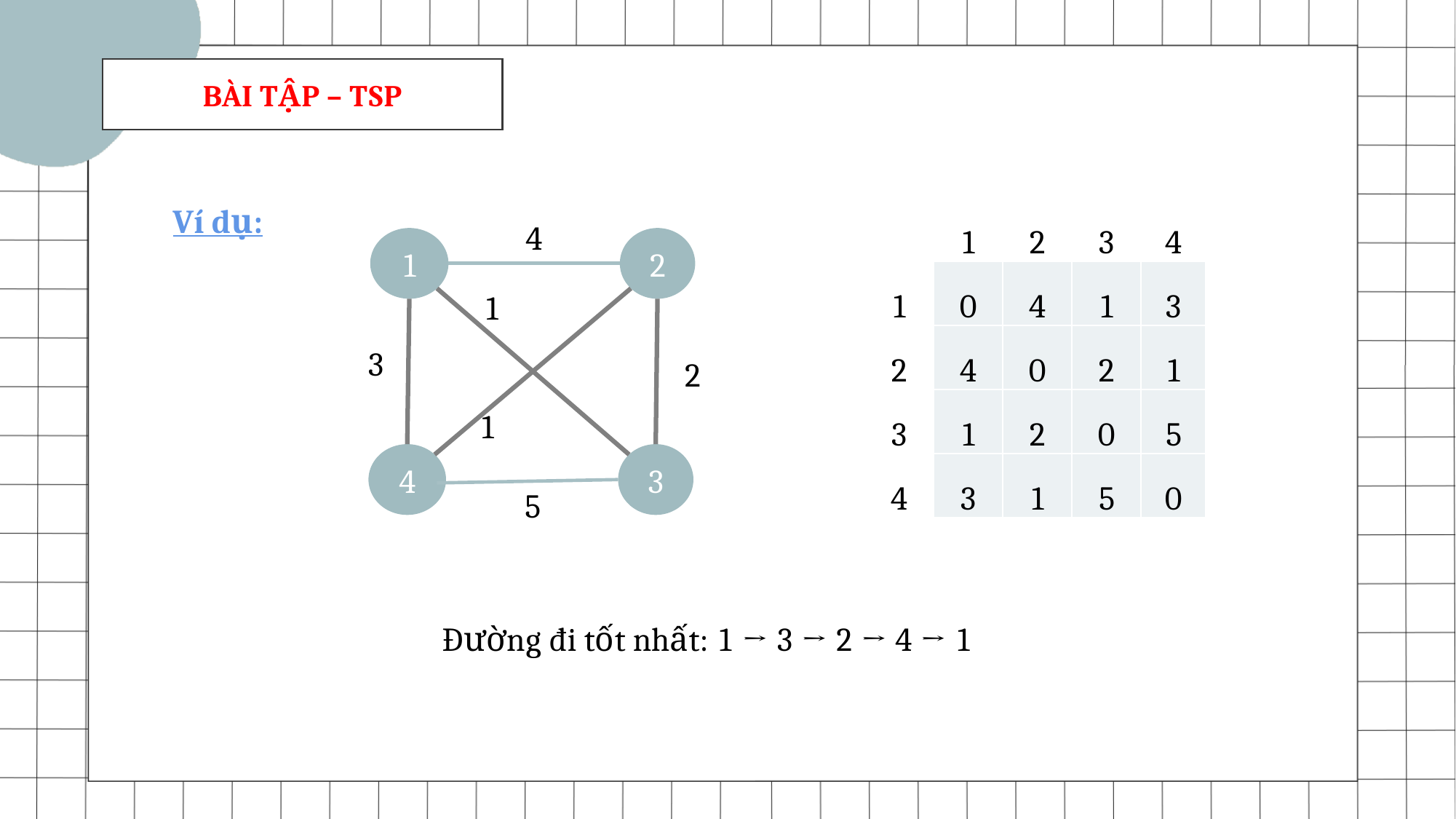

BÀI TẬP – TSP
Ví dụ:
|  | 1 | 2 | 3 | 4 |
| --- | --- | --- | --- | --- |
| 1 | 0 | 4 | 1 | 3 |
| 2 | 4 | 0 | 2 | 1 |
| 3 | 1 | 2 | 0 | 5 |
| 4 | 3 | 1 | 5 | 0 |
4
1
2
1
3
2
1
3
4
5
Đường đi tốt nhất: 1 → 3 → 2 → 4 → 1